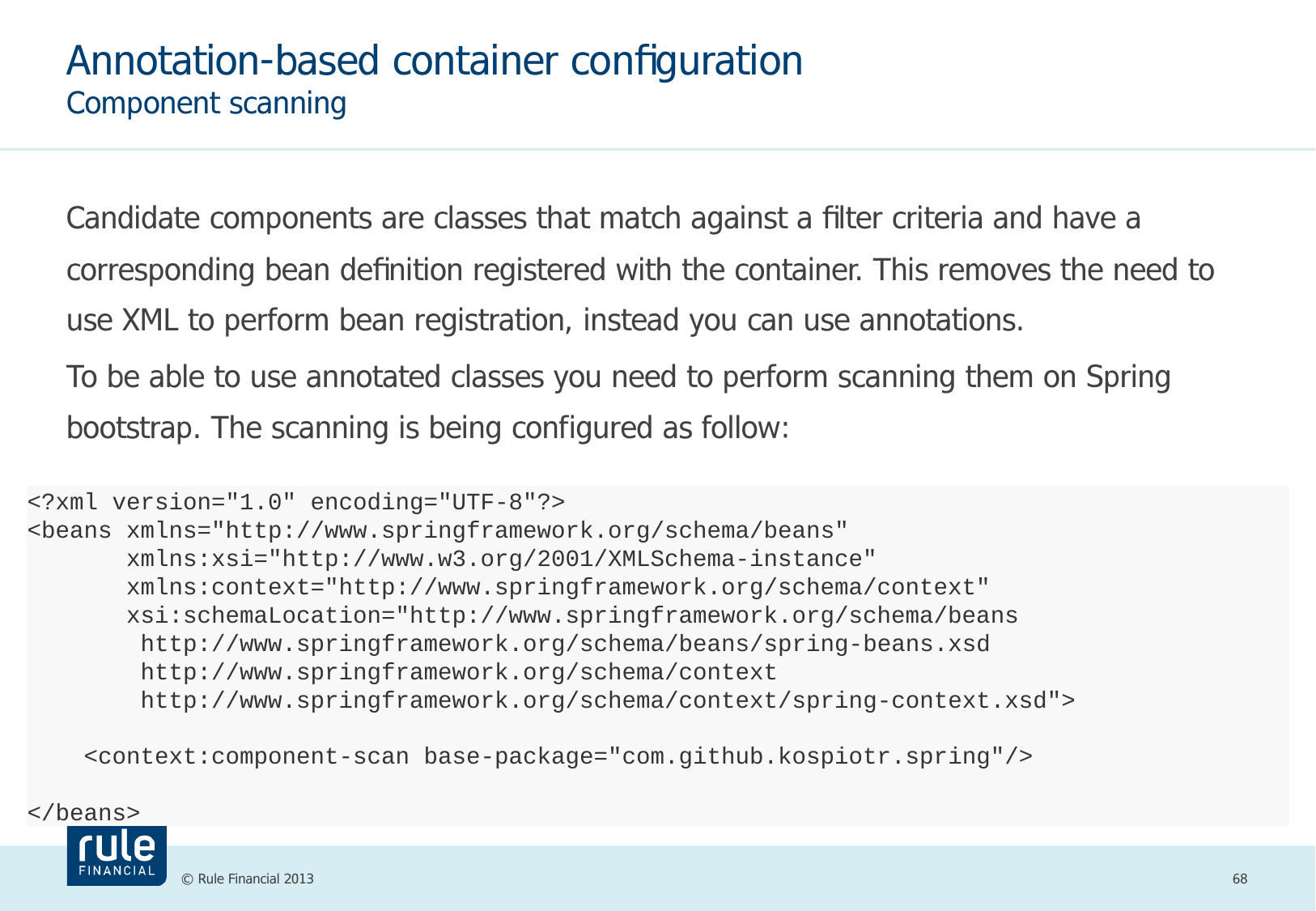

# Annotation-based container configuration Component scanning
Candidate components are classes that match against a filter criteria and have a corresponding bean definition registered with the container. This removes the need to use XML to perform bean registration, instead you can use annotations.
To be able to use annotated classes you need to perform scanning them on Spring bootstrap. The scanning is being configured as follow:
<?xml version="1.0" encoding="UTF-8"?>
<beans xmlns="http://www.springframework.org/schema/beans"
       xmlns:xsi="http://www.w3.org/2001/XMLSchema-instance"
       xmlns:context="http://www.springframework.org/schema/context"
       xsi:schemaLocation="http://www.springframework.org/schema/beans
        http://www.springframework.org/schema/beans/spring-beans.xsd
        http://www.springframework.org/schema/context
        http://www.springframework.org/schema/context/spring-context.xsd">

    <context:component-scan base-package="com.github.kospiotr.spring"/>

</beans>